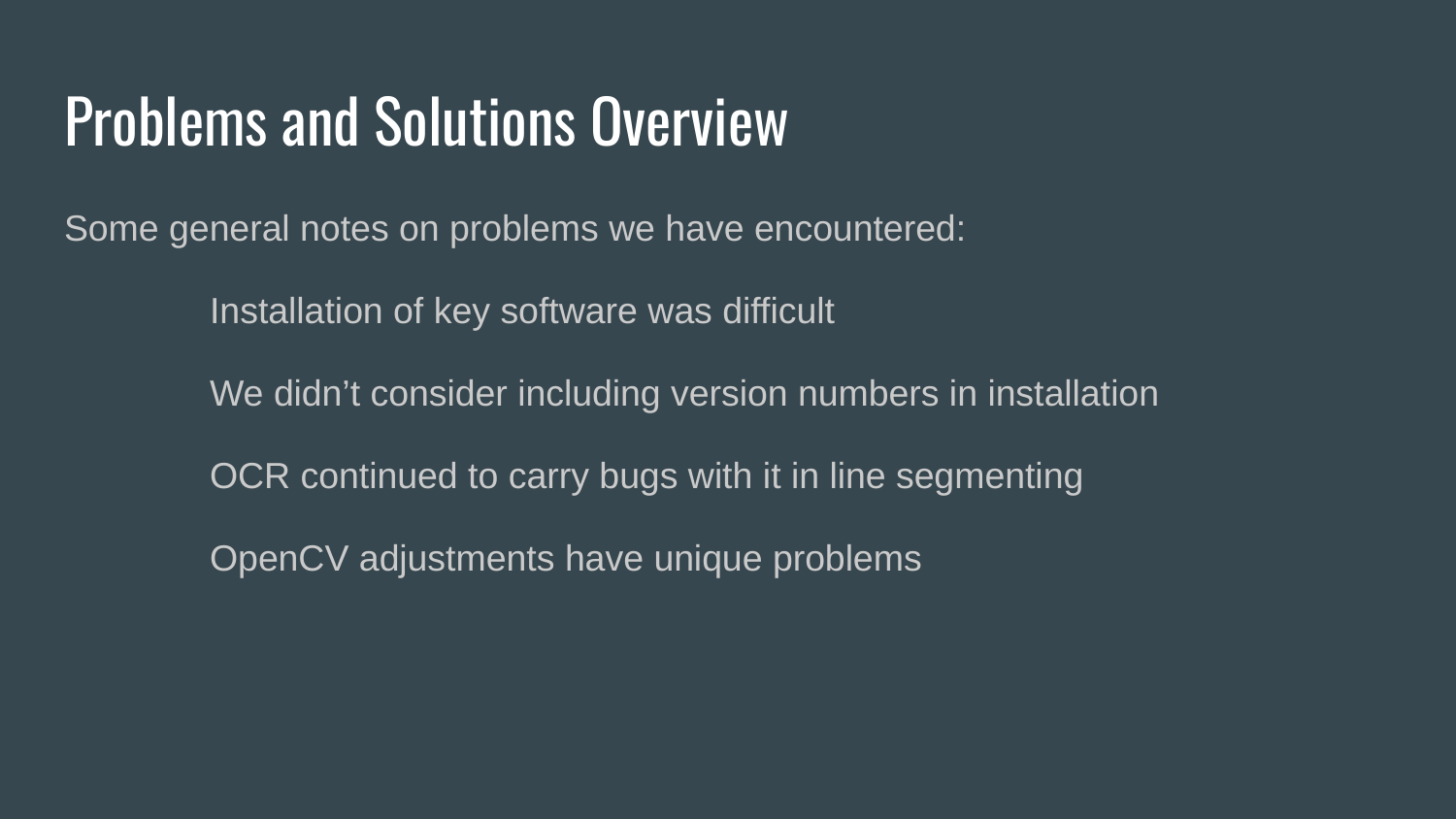

# Problems and Solutions Overview
Some general notes on problems we have encountered:
	Installation of key software was difficult
	We didn’t consider including version numbers in installation
	OCR continued to carry bugs with it in line segmenting
	OpenCV adjustments have unique problems